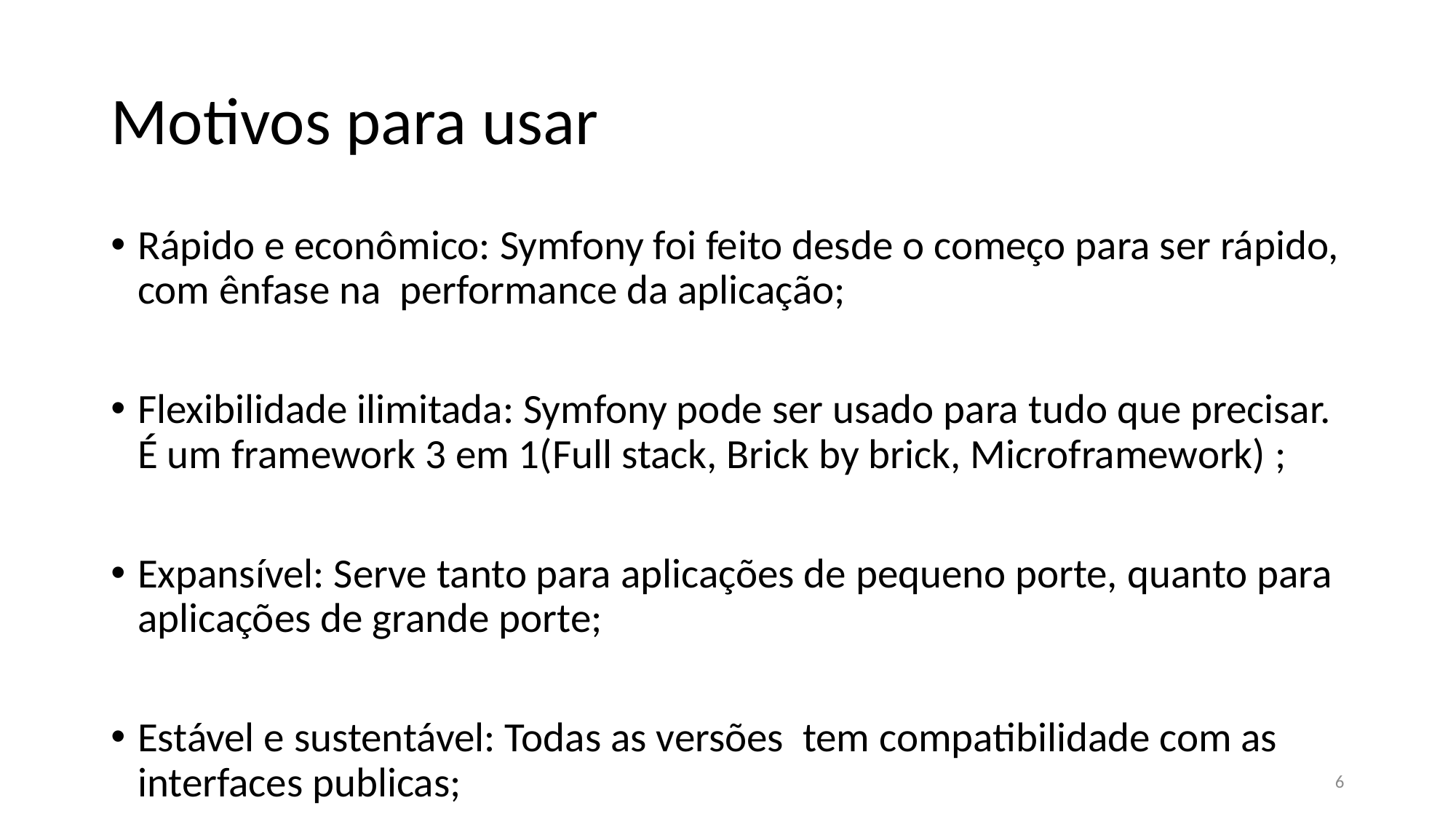

# Motivos para usar
Rápido e econômico: Symfony foi feito desde o começo para ser rápido, com ênfase na  performance da aplicação;

Flexibilidade ilimitada: Symfony pode ser usado para tudo que precisar. É um framework 3 em 1(Full stack, Brick by brick, Microframework) ;

Expansível: Serve tanto para aplicações de pequeno porte, quanto para aplicações de grande porte;

Estável e sustentável: Todas as versões  tem compatibilidade com as interfaces publicas;

6